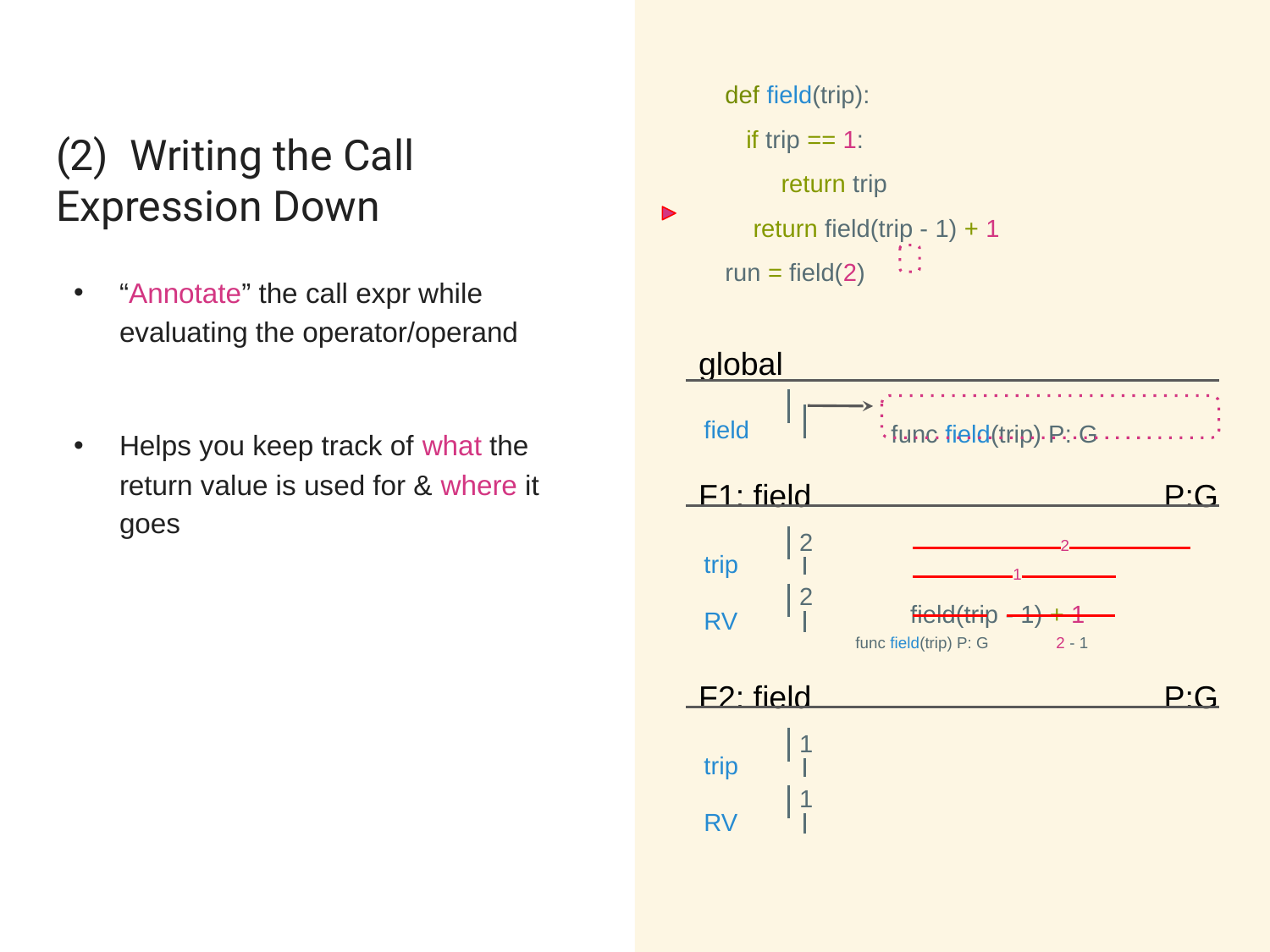

def field(trip):
   if trip == 1:
        return trip
    return field(trip - 1) + 1
run = field(2)
# (2)  Writing the Call Expression Down

“Annotate” the call expr while evaluating the operator/operand

global
field
func field(trip) P: G

Helps you keep track of what the return value is used for & where it goes
F1: field
P:G
2
2
trip
1
2
field(trip - 1) + 1
RV
func field(trip) P: G
2 - 1
F2: field
P:G
1
trip
1
RV